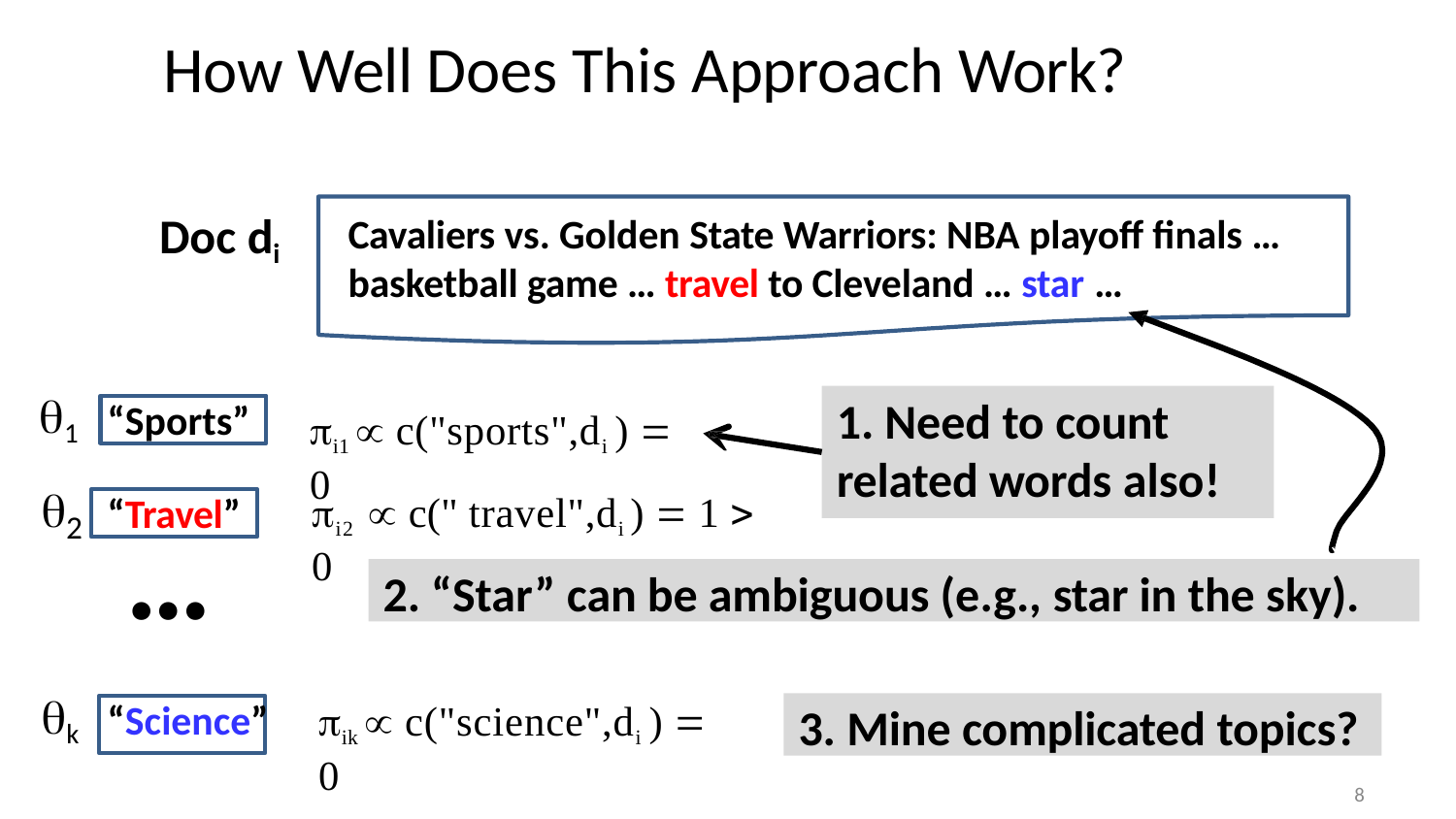

# How Well Does This Approach Work?

Doc di
Cavaliers vs. Golden State Warriors: NBA playoff finals …  basketball game … travel to Cleveland … star …

θ1

1. Need to count
related words also!
“Sports”
πi1 ∝ c("sports",di ) = 0

θ
πi2 ∝ c(" travel",di ) = 1 > 0
“Travel”
…
2
2. “Star” can be ambiguous (e.g., star in the sky).
θk
πik ∝ c("science",di ) = 0
“Science”
3. Mine complicated topics?

8